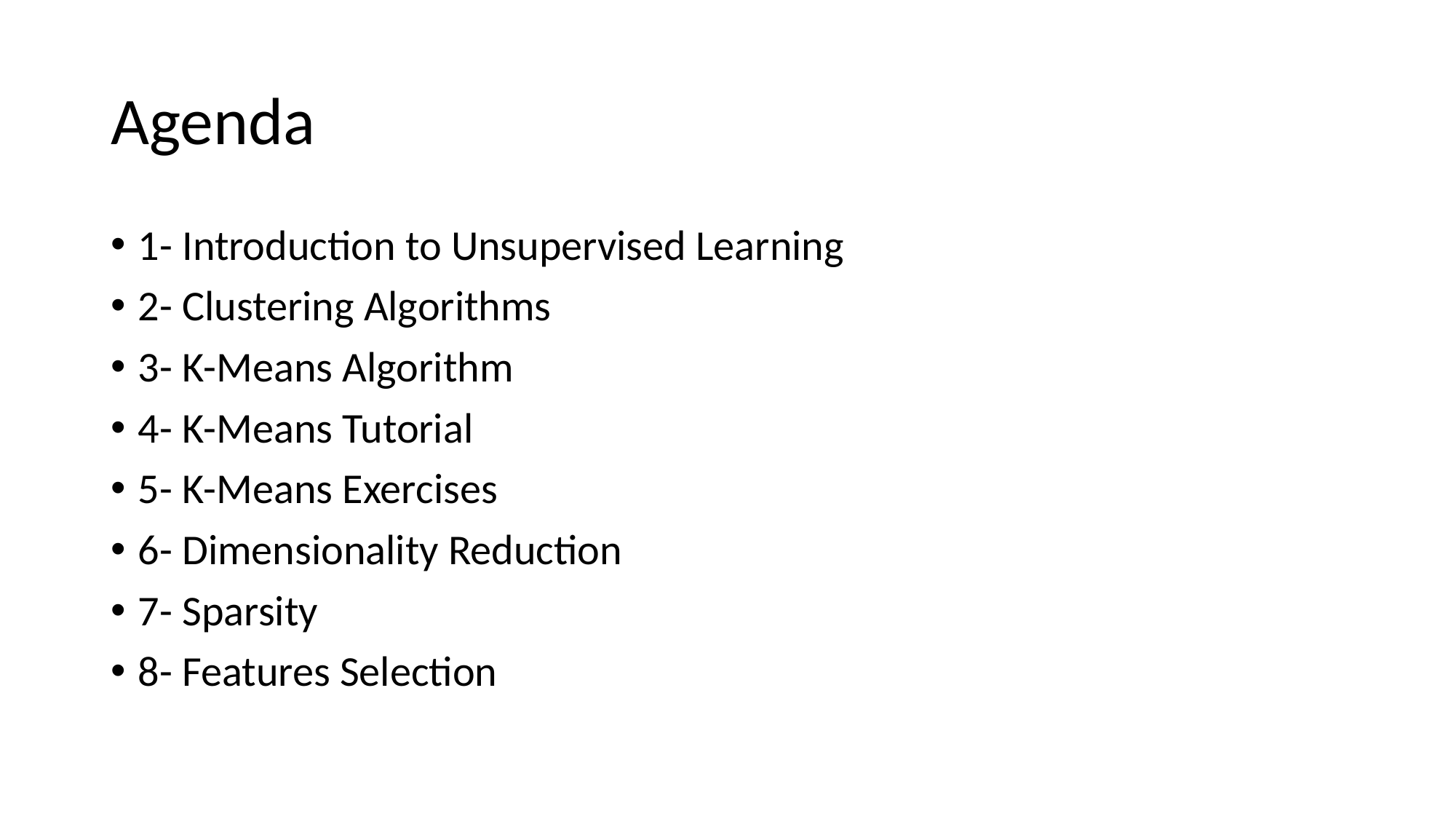

# Agenda
1- Introduction to Unsupervised Learning
2- Clustering Algorithms
3- K-Means Algorithm
4- K-Means Tutorial
5- K-Means Exercises
6- Dimensionality Reduction
7- Sparsity
8- Features Selection